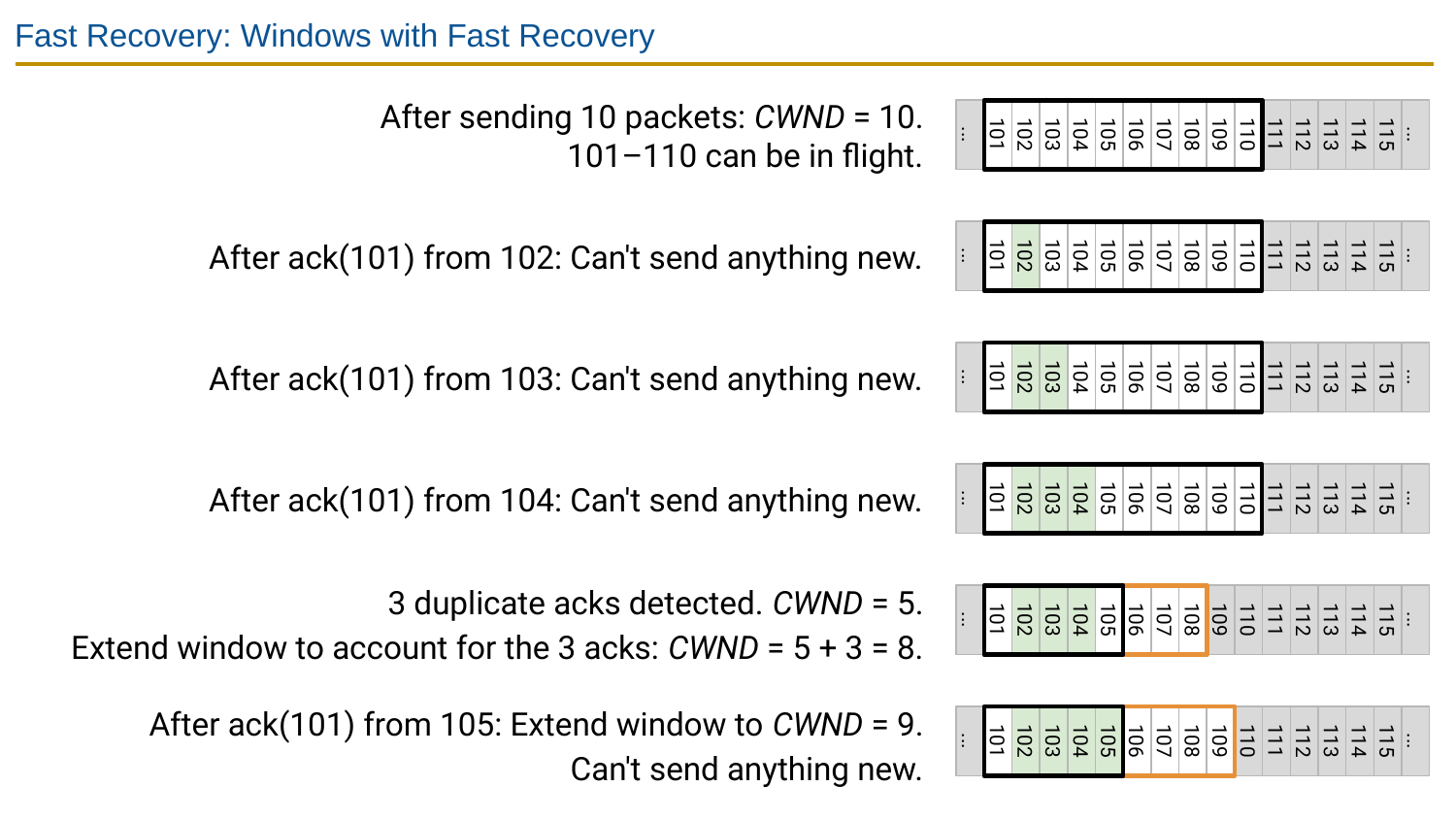

# Fast Recovery: Windows with Fast Recovery

After sending 10 packets: CWND = 10.
101–110 can be in flight.

...
101
102
103
104
105
106
107
108
109
110
111
112
113
114
115
...
After ack(101) from 102: Can't send anything new.

...
101
102
103
104
105
106
107
108
109
110
111
112
113
114
115
...
After ack(101) from 103: Can't send anything new.

...
101
102
103
104
105
106
107
108
109
110
111
112
113
114
115
...
After ack(101) from 104: Can't send anything new.
...
101
102
103
104
105
106
107
108
109
110
111
112
113
114
115
...

3 duplicate acks detected. CWND = 5.
Extend window to account for the 3 acks: CWND = 5 + 3 = 8.

...
101
102
103
104
105
106
107
108
109
110
111
112
113
114
115
...

After ack(101) from 105: Extend window to CWND = 9.
Can't send anything new.
...
101
102
103
104
105
106
107
108
109
110
111
112
113
114
115
...